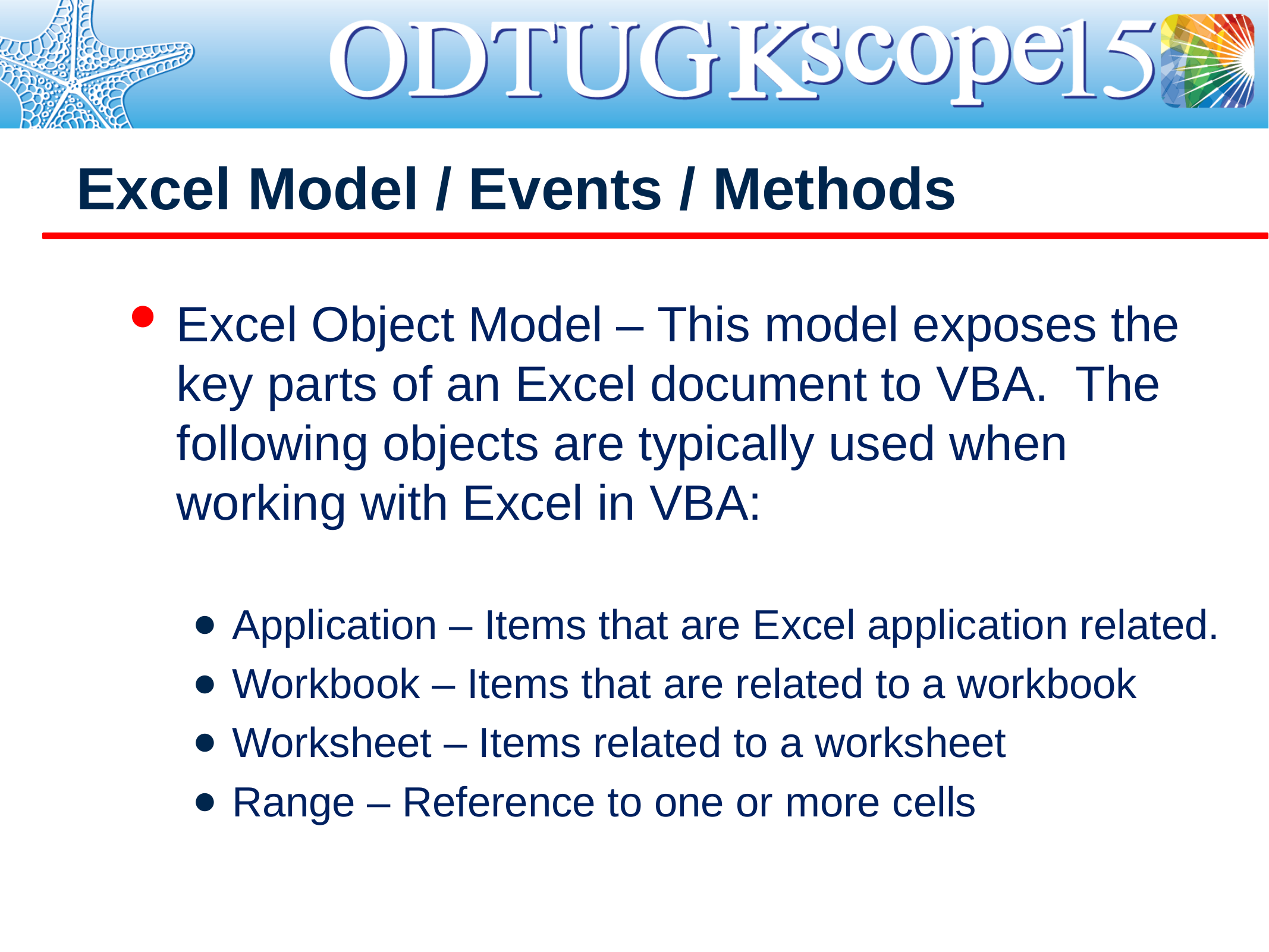

# Excel Model / Events / Methods
Excel Object Model – This model exposes the key parts of an Excel document to VBA.  The following objects are typically used when working with Excel in VBA:
Application – Items that are Excel application related.
Workbook – Items that are related to a workbook
Worksheet – Items related to a worksheet
Range – Reference to one or more cells